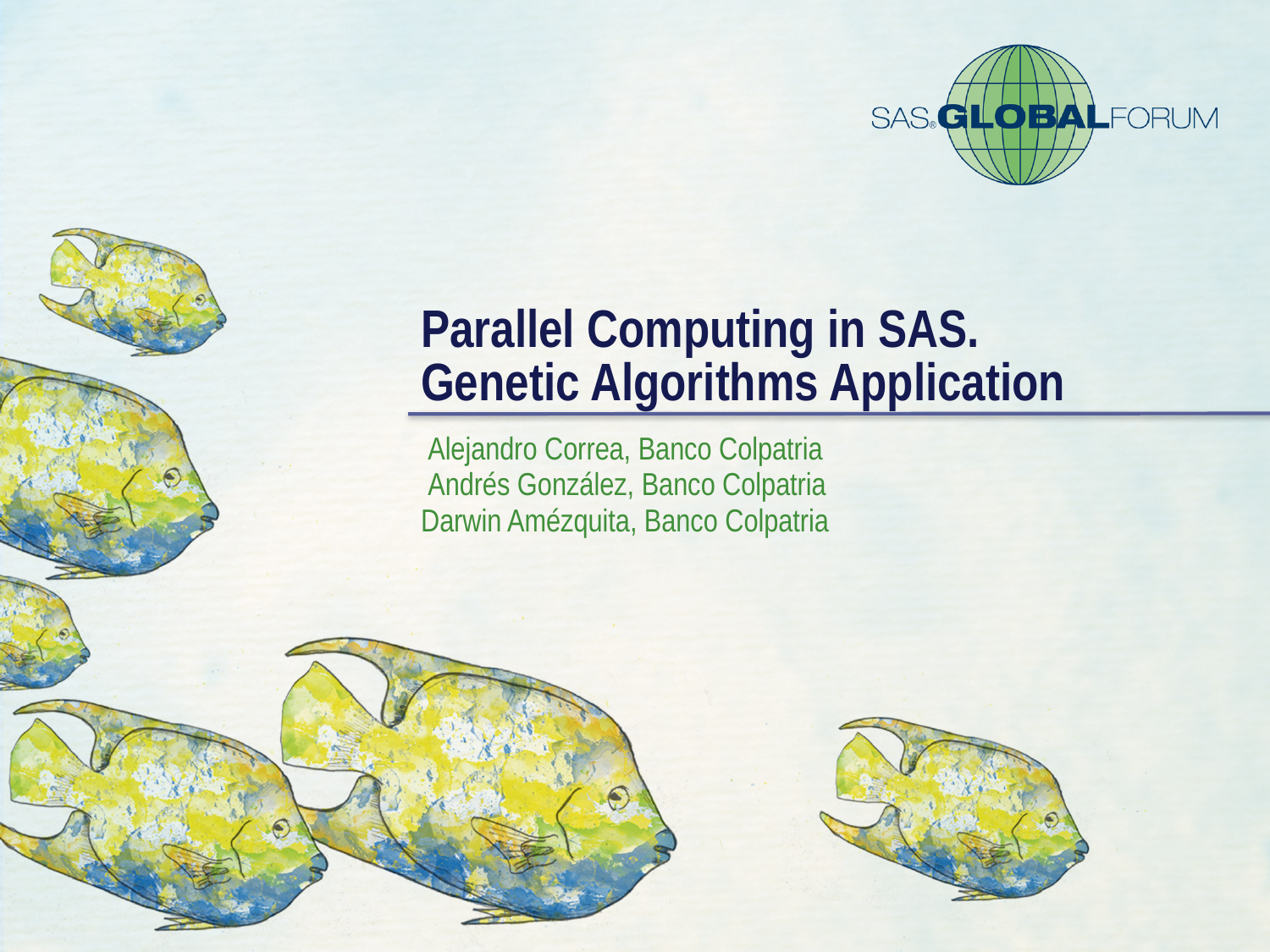

# Parallel Computing in SAS. Genetic Algorithms Application
 Alejandro Correa, Banco Colpatria
 Andrés González, Banco Colpatria
Darwin Amézquita, Banco Colpatria